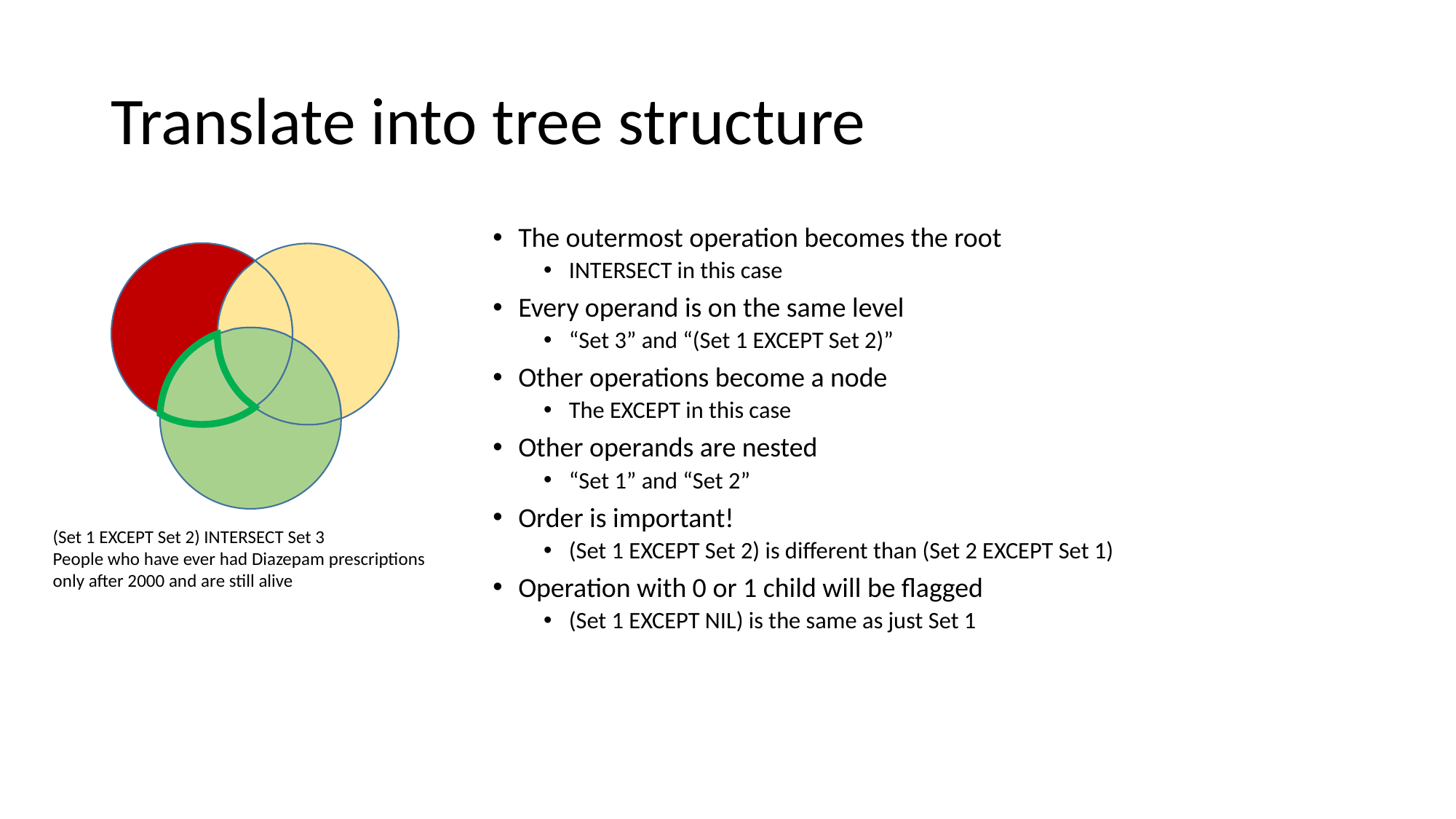

# Translate into tree structure
The outermost operation becomes the root
INTERSECT in this case
Every operand is on the same level
“Set 3” and “(Set 1 EXCEPT Set 2)”
Other operations become a node
The EXCEPT in this case
Other operands are nested
“Set 1” and “Set 2”
Order is important!
(Set 1 EXCEPT Set 2) is different than (Set 2 EXCEPT Set 1)
Operation with 0 or 1 child will be flagged
(Set 1 EXCEPT NIL) is the same as just Set 1

(Set 1 EXCEPT Set 2) INTERSECT Set 3
People who have ever had Diazepam prescriptions only after 2000 and are still alive